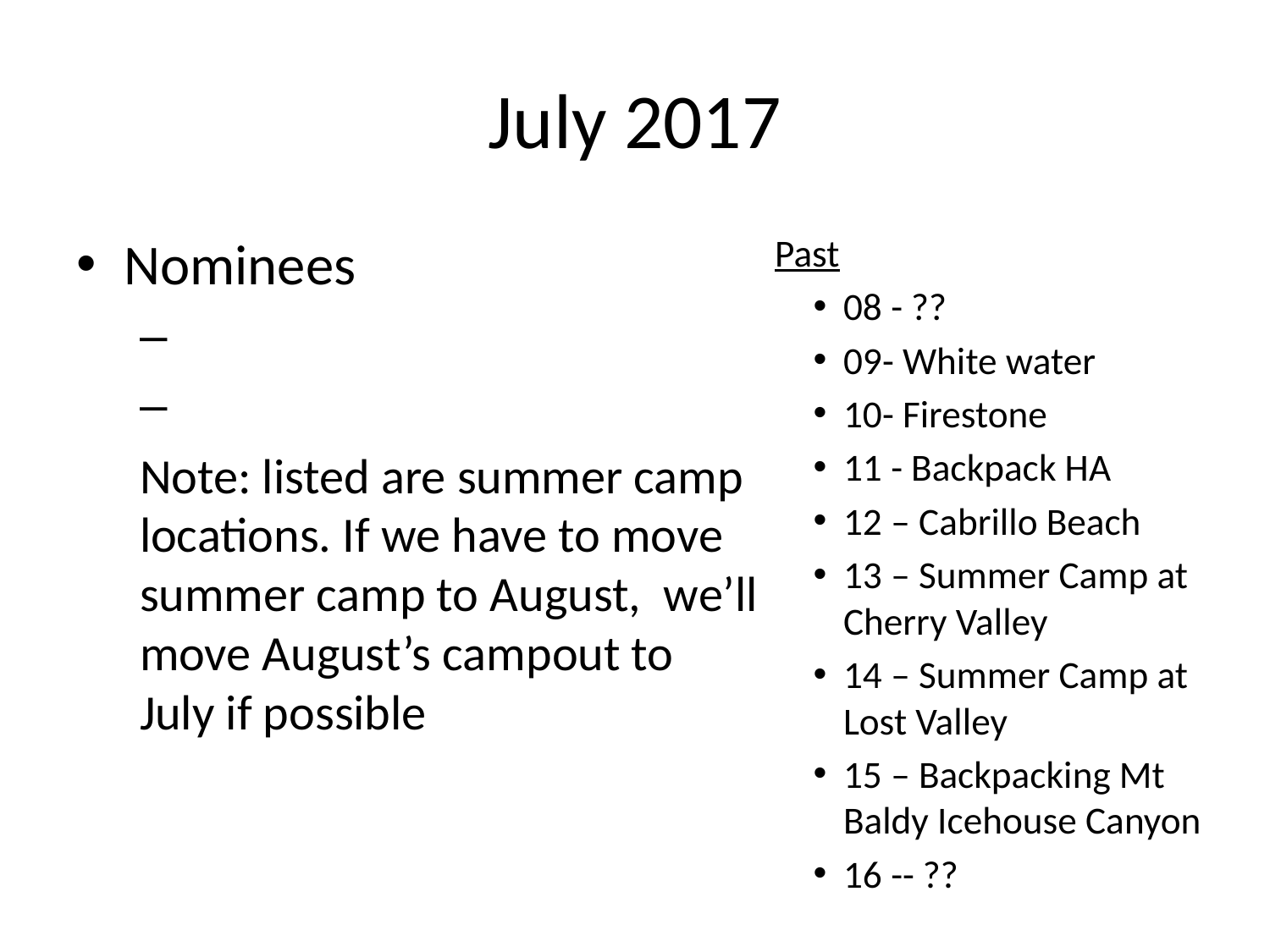

# July 2017
Nominees

Note: listed are summer camp locations. If we have to move summer camp to August,  we’ll move August’s campout to July if possible

Past
08 - ??
09- White water
10- Firestone
11 - Backpack HA
12 – Cabrillo Beach
13 – Summer Camp at Cherry Valley
14 – Summer Camp at Lost Valley
15 – Backpacking Mt Baldy Icehouse Canyon
16 -- ??